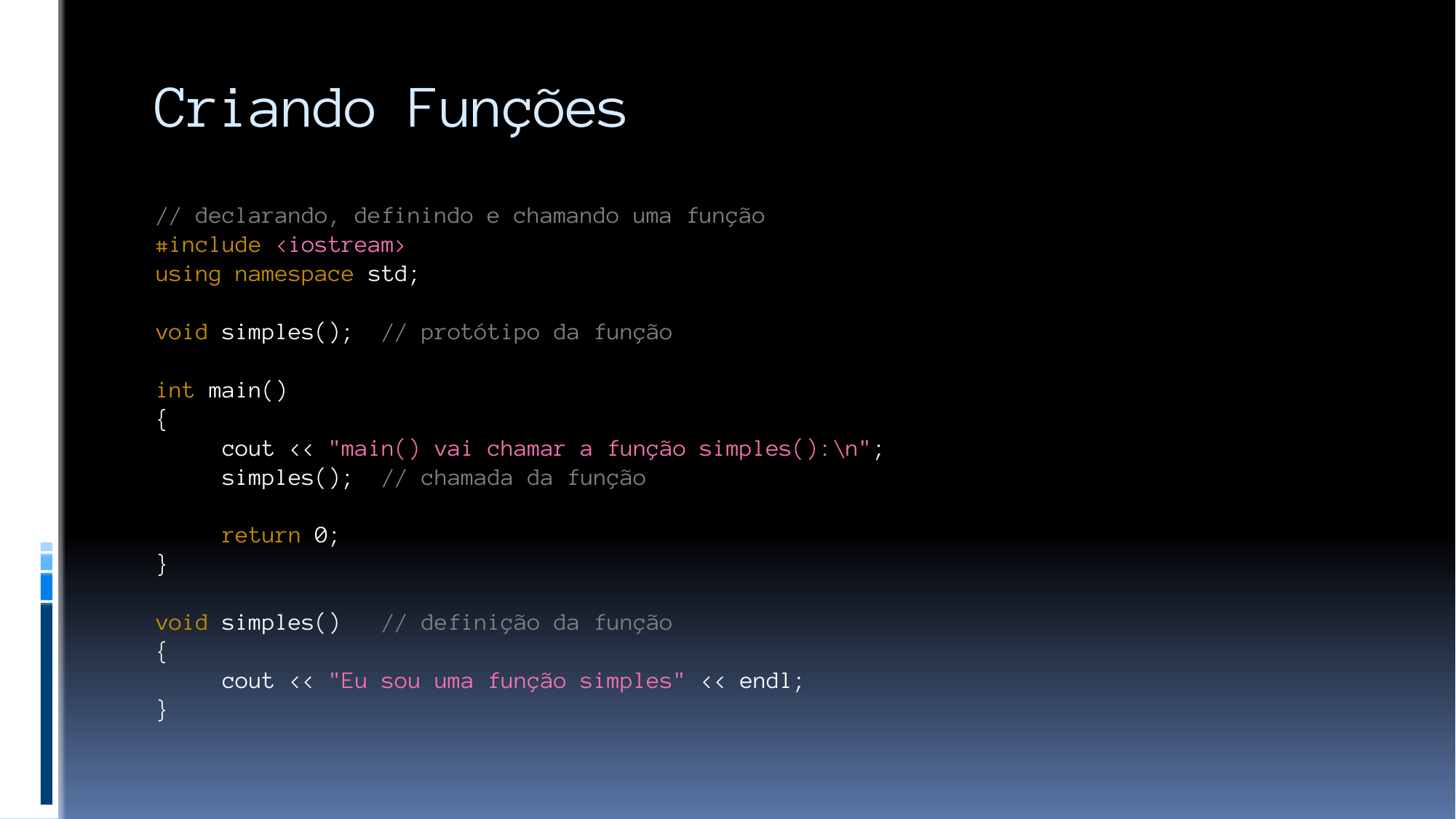

# Criando Funções
// declarando, definindo e chamando uma função
#include <iostream>
using namespace std;

void simples();  // protótipo da função

int main()
{
     cout << "main() vai chamar a função simples():\n";
     simples();  // chamada da função

     return 0;
}

void simples()   // definição da função
{
     cout << "Eu sou uma função simples" << endl;
}